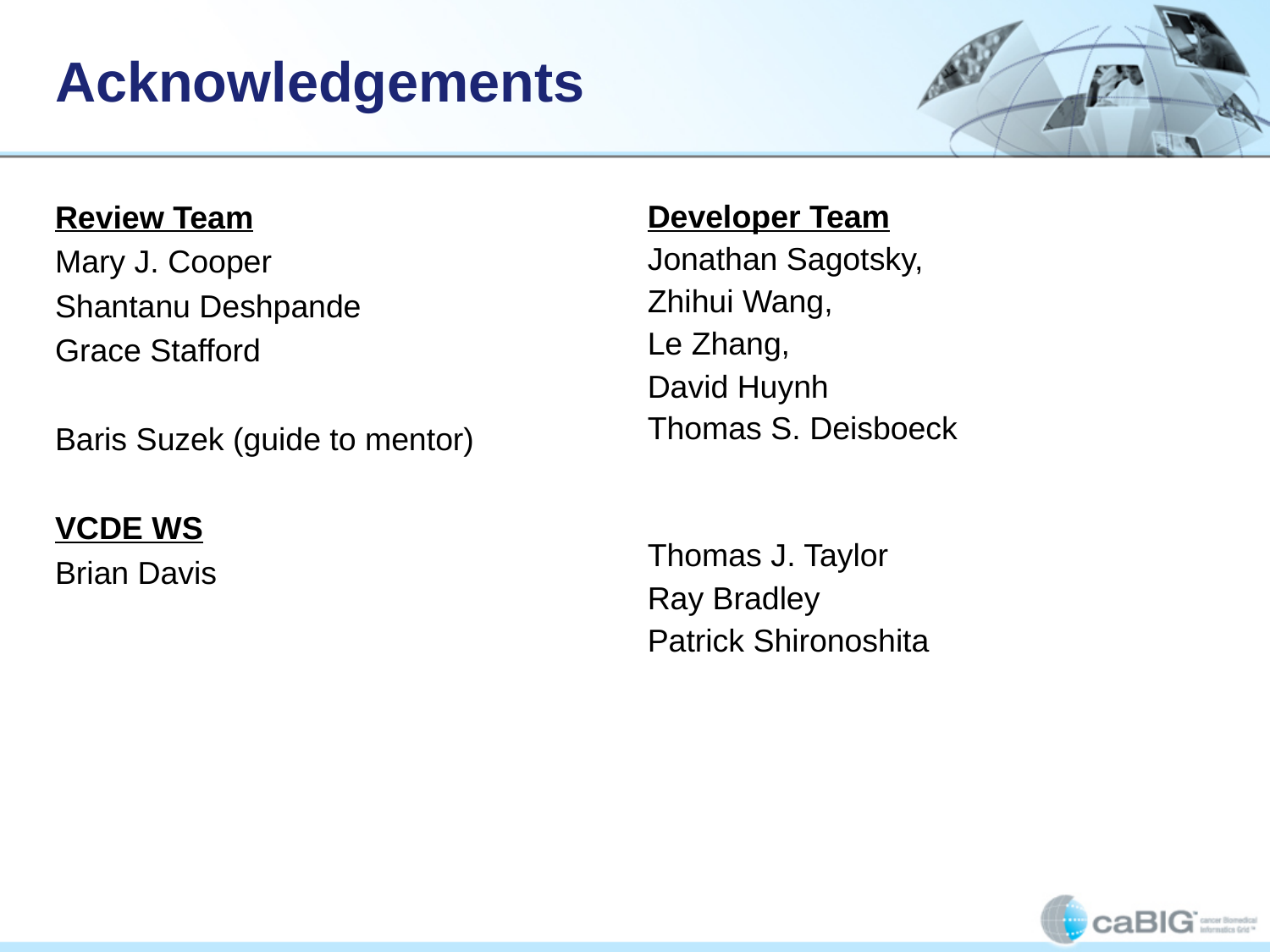

# Acknowledgements
Review Team
Mary J. Cooper
Shantanu Deshpande
Grace Stafford

Baris Suzek (guide to mentor)

VCDE WS
Brian Davis

Developer Team
Jonathan Sagotsky,
Zhihui Wang,
Le Zhang,
David Huynh
Thomas S. Deisboeck

Thomas J. Taylor
Ray Bradley
Patrick Shironoshita